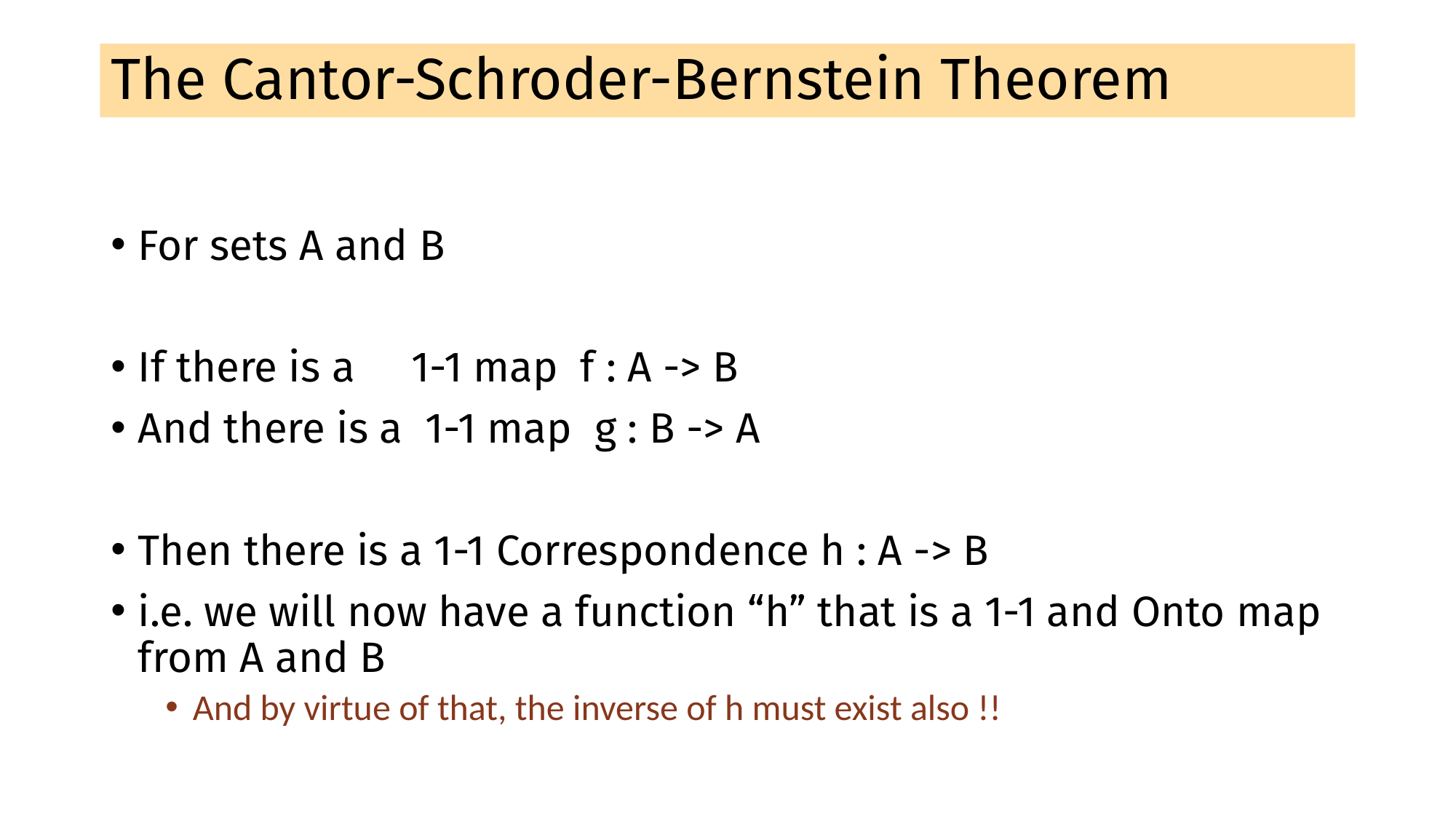

# The Cantor-Schroder-Bernstein Theorem
For sets A and B

If there is a     1-1 map  f : A -> B
And there is a  1-1 map  g : B -> A

Then there is a 1-1 Correspondence h : A -> B
i.e. we will now have a function “h” that is a 1-1 and Onto map from A and B
And by virtue of that, the inverse of h must exist also !!